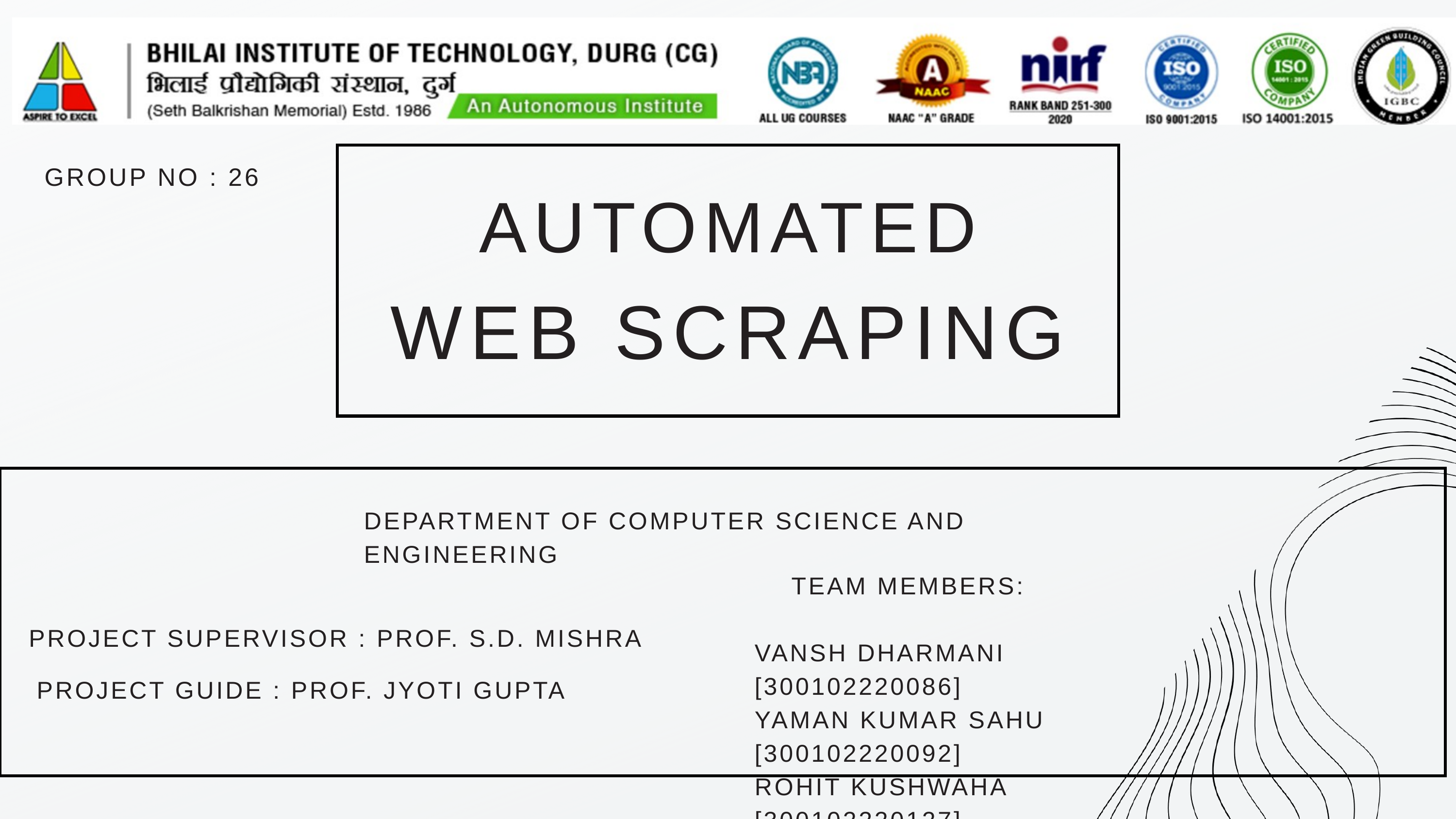

GROUP NO : 26
AUTOMATED
WEB SCRAPING

DEPARTMENT OF COMPUTER SCIENCE AND ENGINEERING
    TEAM MEMBERS:

VANSH DHARMANI      [300102220086]
YAMAN KUMAR SAHU  [300102220092]
ROHIT KUSHWAHA      [300102220127]
PROJECT SUPERVISOR : PROF. S.D. MISHRA
    PROJECT GUIDE : PROF. JYOTI GUPTA